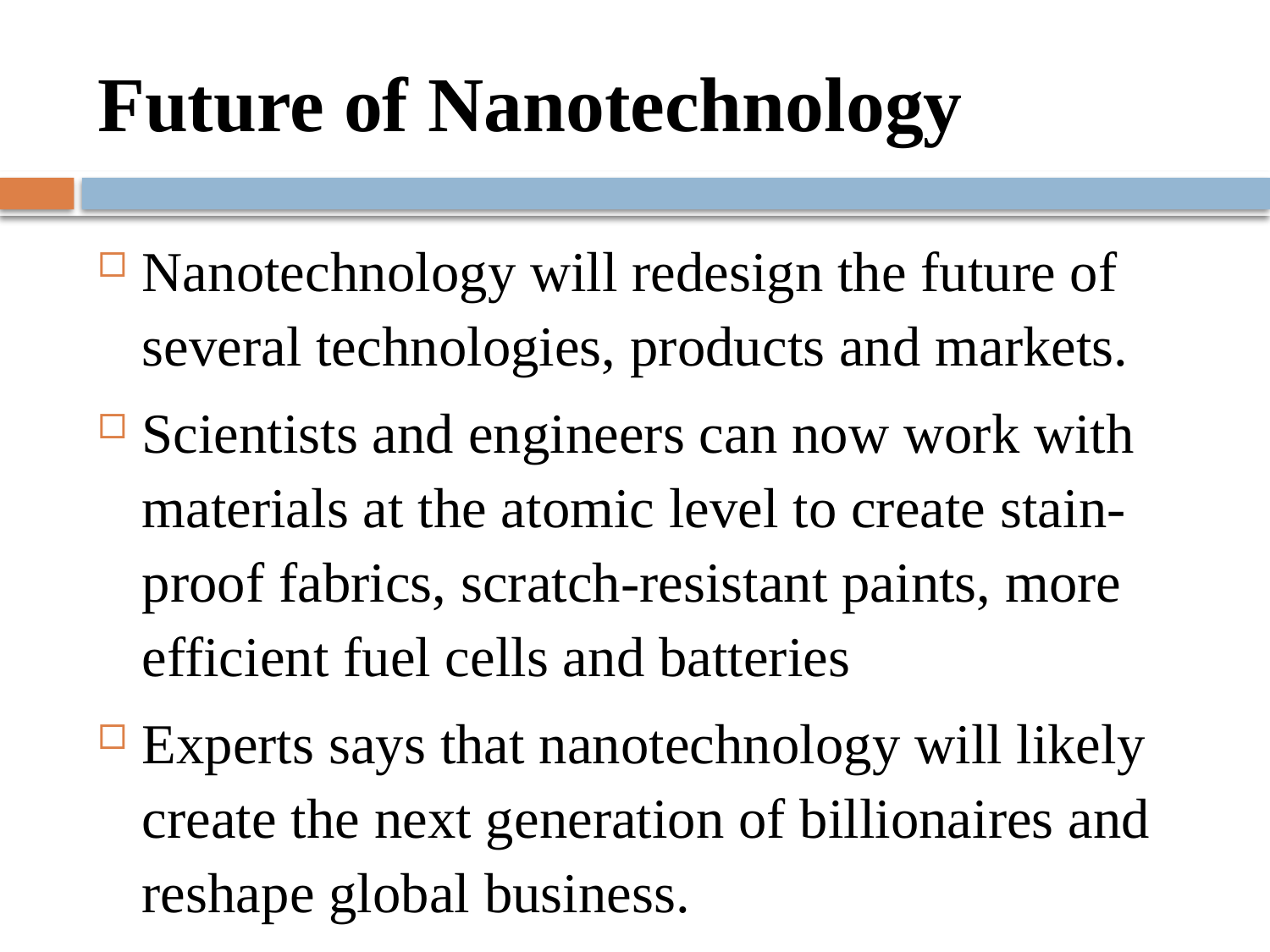

# Future of Nanotechnology
Nanotechnology will redesign the future of several technologies, products and markets.
Scientists and engineers can now work with materials at the atomic level to create stain-proof fabrics, scratch-resistant paints, more efficient fuel cells and batteries
Experts says that nanotechnology will likely create the next generation of billionaires and reshape global business.